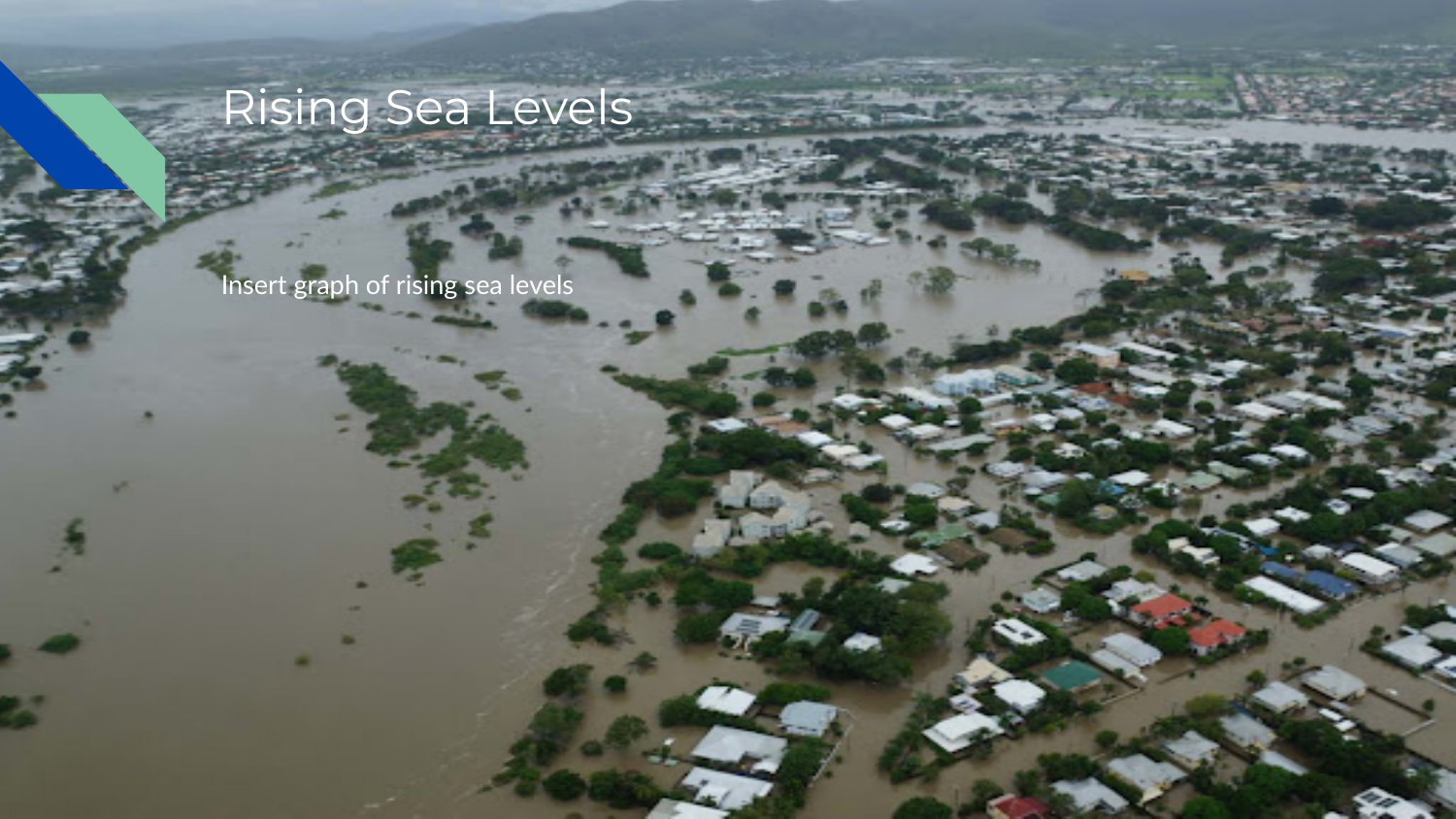

# Rising Sea Levels
Insert graph of rising sea levels